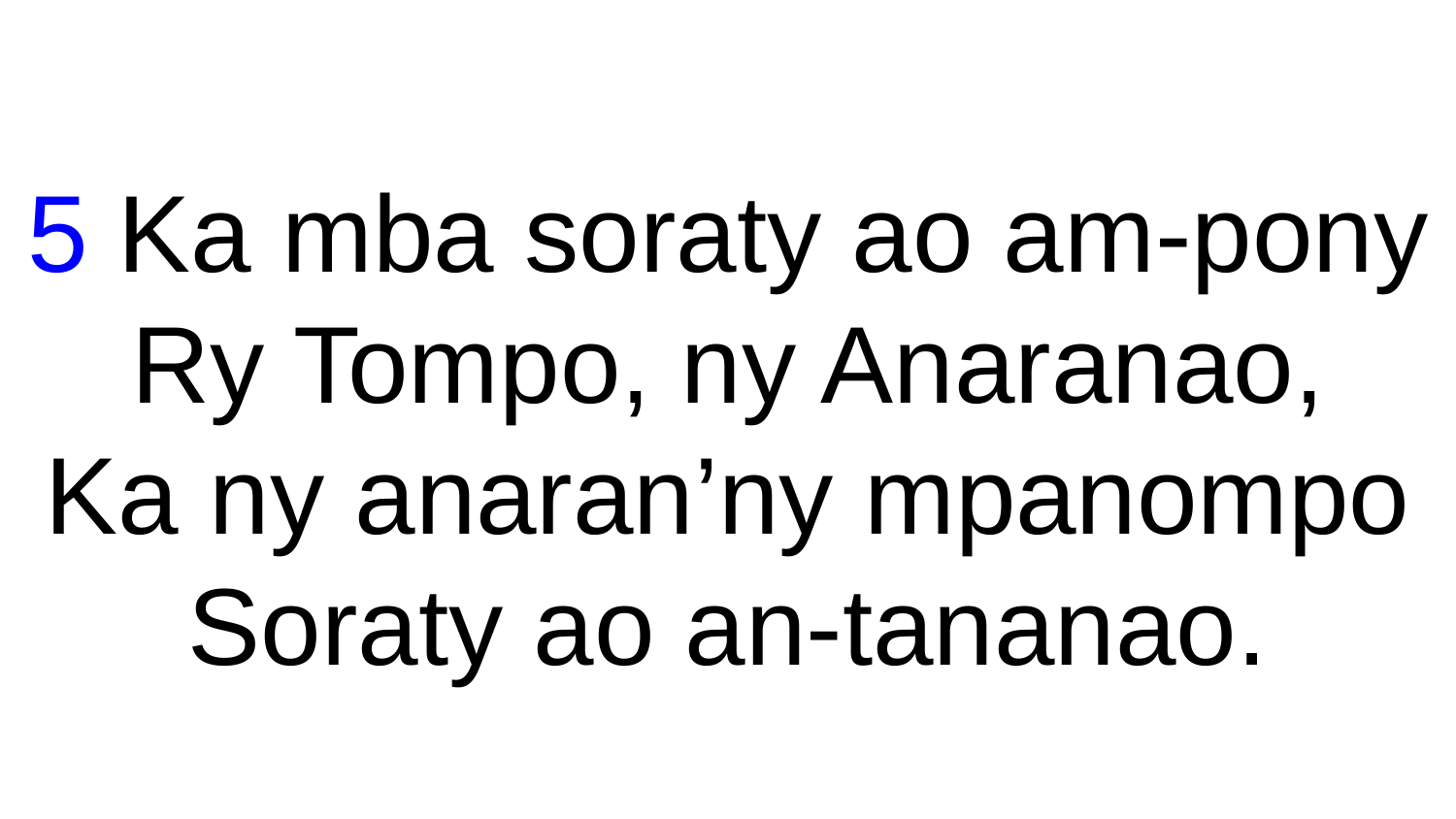

5 Ka mba soraty ao am-pony
Ry Tompo, ny Anaranao,
Ka ny anaran’ny mpanompo
Soraty ao an-tananao.